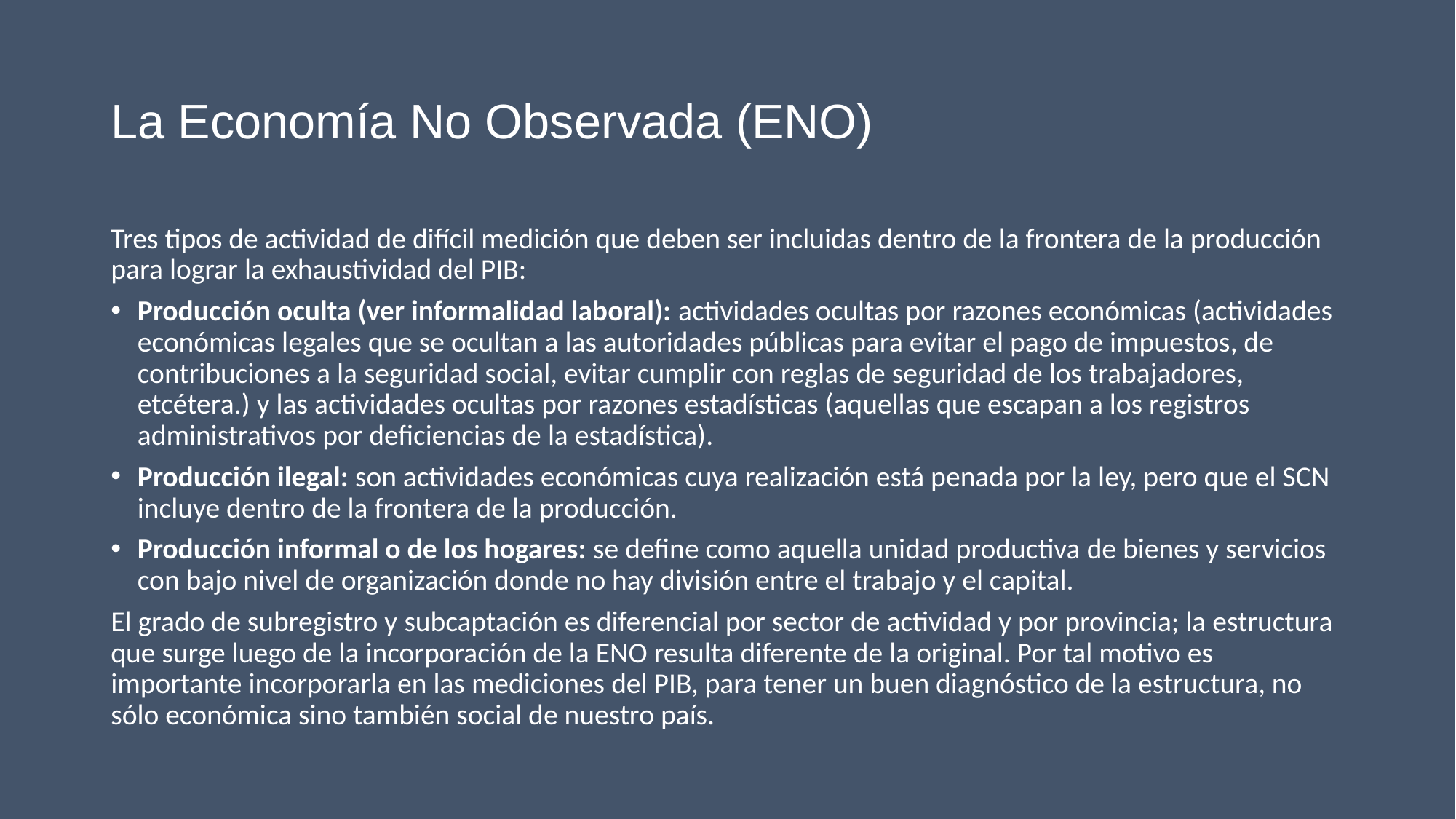

# La Economía No Observada (ENO)
Tres tipos de actividad de difícil medición que deben ser incluidas dentro de la frontera de la producción para lograr la exhaustividad del PIB:
Producción oculta (ver informalidad laboral): actividades ocultas por razones económicas (actividades económicas legales que se ocultan a las autoridades públicas para evitar el pago de impuestos, de contribuciones a la seguridad social, evitar cumplir con reglas de seguridad de los trabajadores, etcétera.) y las actividades ocultas por razones estadísticas (aquellas que escapan a los registros administrativos por deficiencias de la estadística).
Producción ilegal: son actividades económicas cuya realización está penada por la ley, pero que el SCN incluye dentro de la frontera de la producción.
Producción informal o de los hogares: se define como aquella unidad productiva de bienes y servicios con bajo nivel de organización donde no hay división entre el trabajo y el capital.
El grado de subregistro y subcaptación es diferencial por sector de actividad y por provincia; la estructura que surge luego de la incorporación de la ENO resulta diferente de la original. Por tal motivo es importante incorporarla en las mediciones del PIB, para tener un buen diagnóstico de la estructura, no sólo económica sino también social de nuestro país.